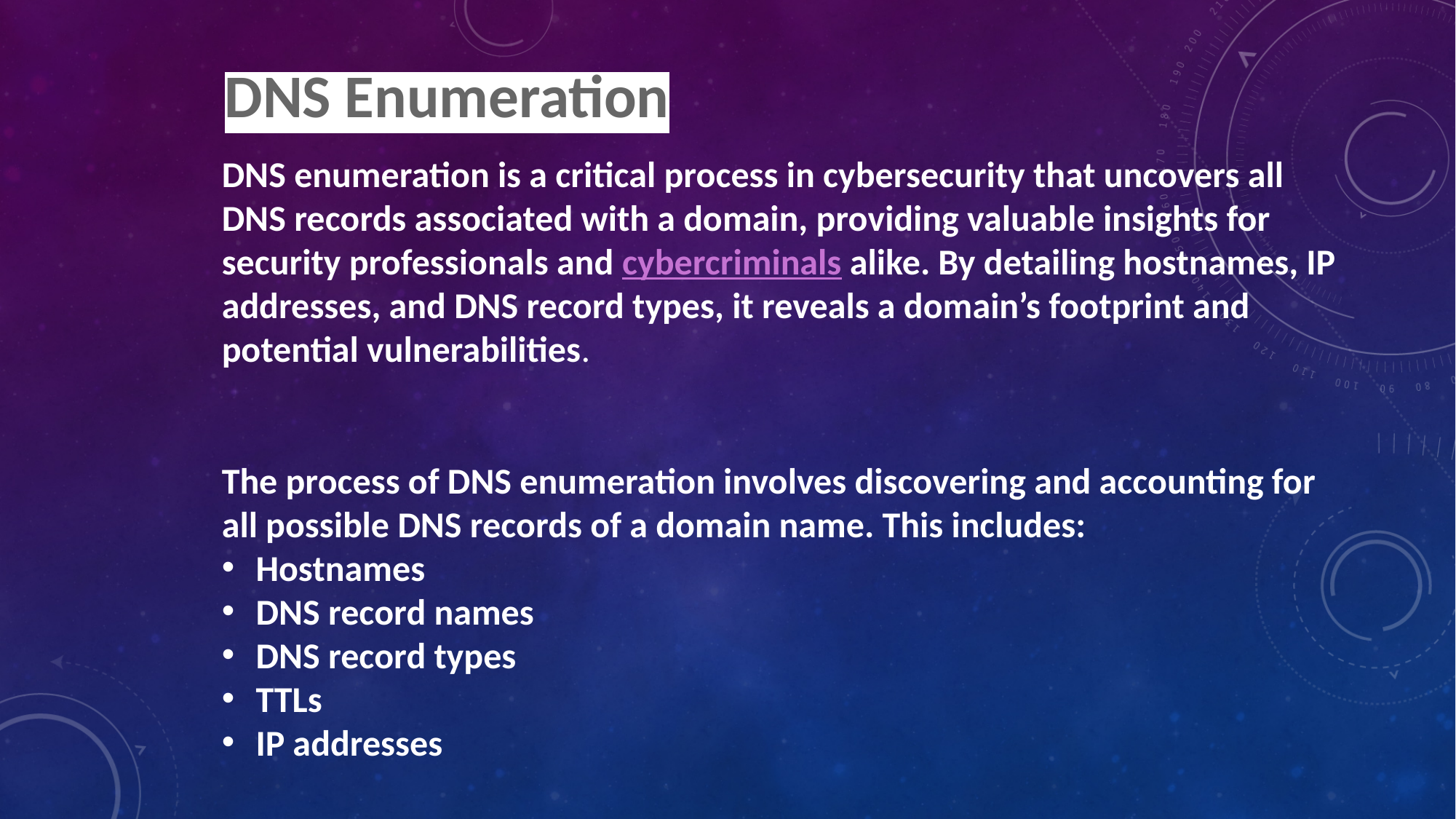

DNS Enumeration
DNS enumeration is a critical process in cybersecurity that uncovers all DNS records associated with a domain, providing valuable insights for security professionals and cybercriminals alike. By detailing hostnames, IP addresses, and DNS record types, it reveals a domain’s footprint and potential vulnerabilities.
The process of DNS enumeration involves discovering and accounting for all possible DNS records of a domain name. This includes:
Hostnames
DNS record names
DNS record types
TTLs
IP addresses